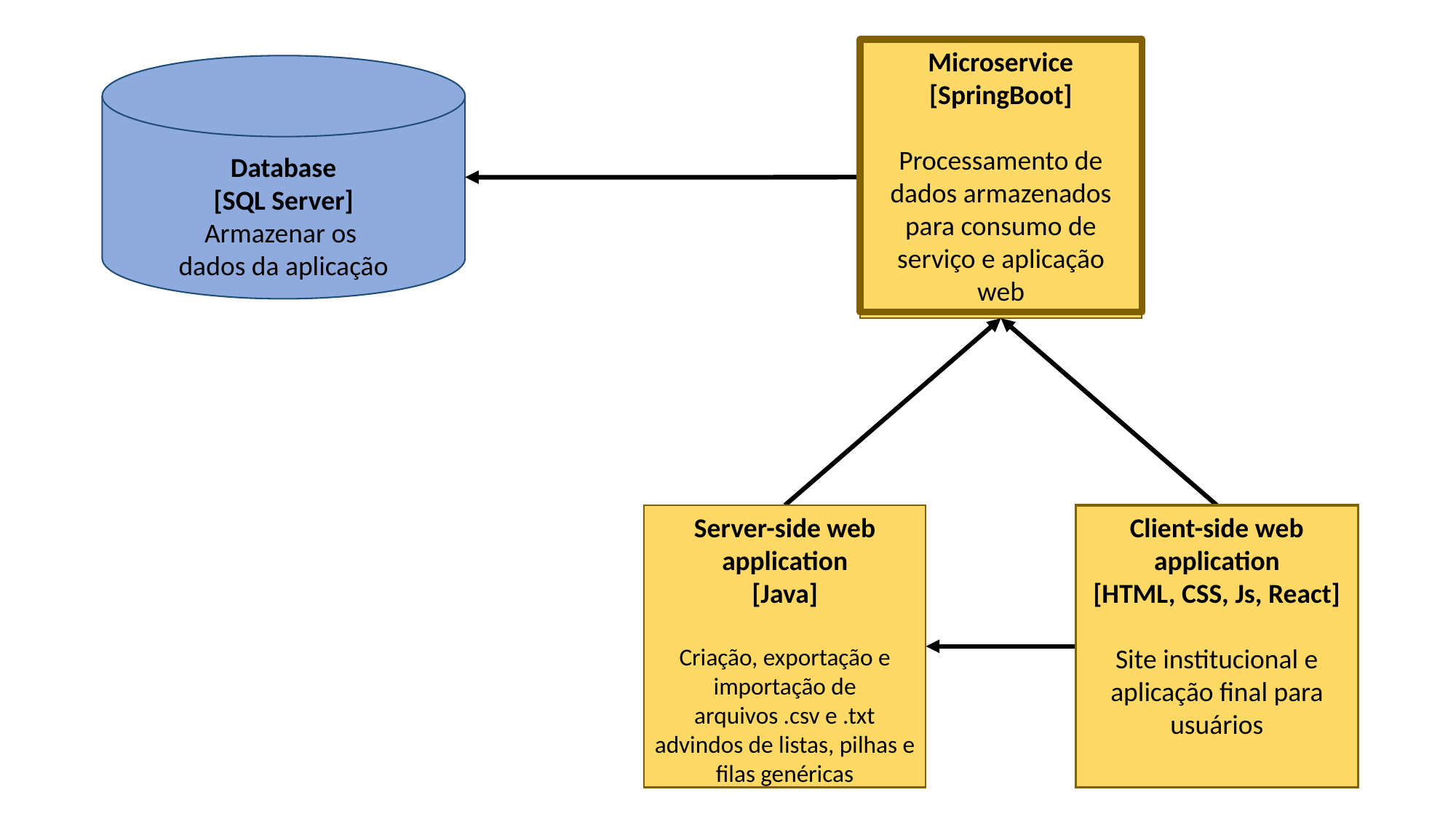

Microservice
[SpringBoot]

Processamento de dados armazenados para consumo de serviço e aplicação web

Database
[SQL Server]
Armazenar os
dados da aplicação

Server-side web application
[Java]

Criação, exportação e importação de arquivos .csv e .txt advindos de listas, pilhas e filas genéricas

Client-side web application
[HTML, CSS, Js, React]

Site institucional e aplicação final para usuários